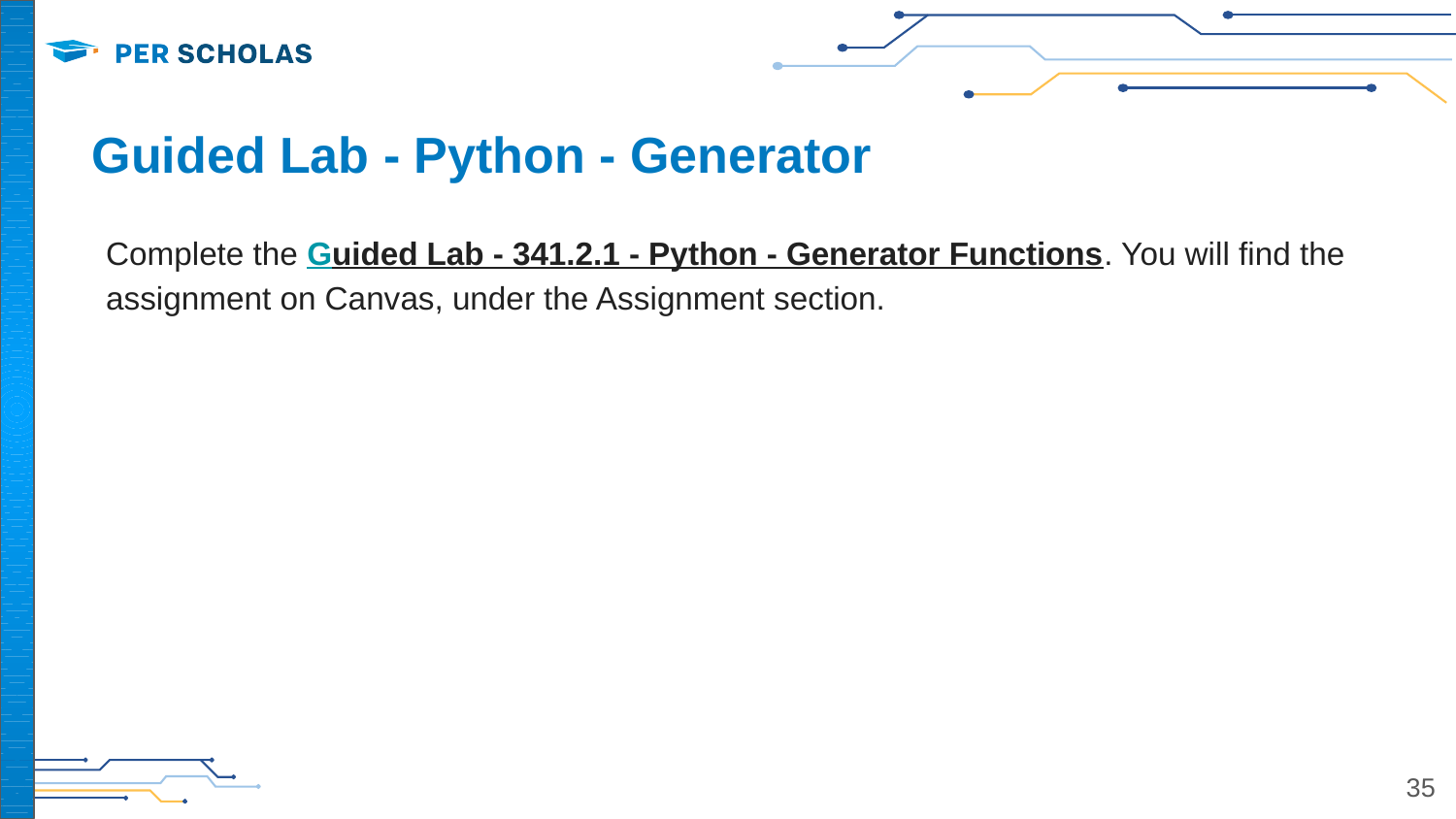

# Guided Lab - Python - Generator
Complete the Guided Lab - 341.2.1 - Python - Generator Functions. You will find the assignment on Canvas, under the Assignment section.

35